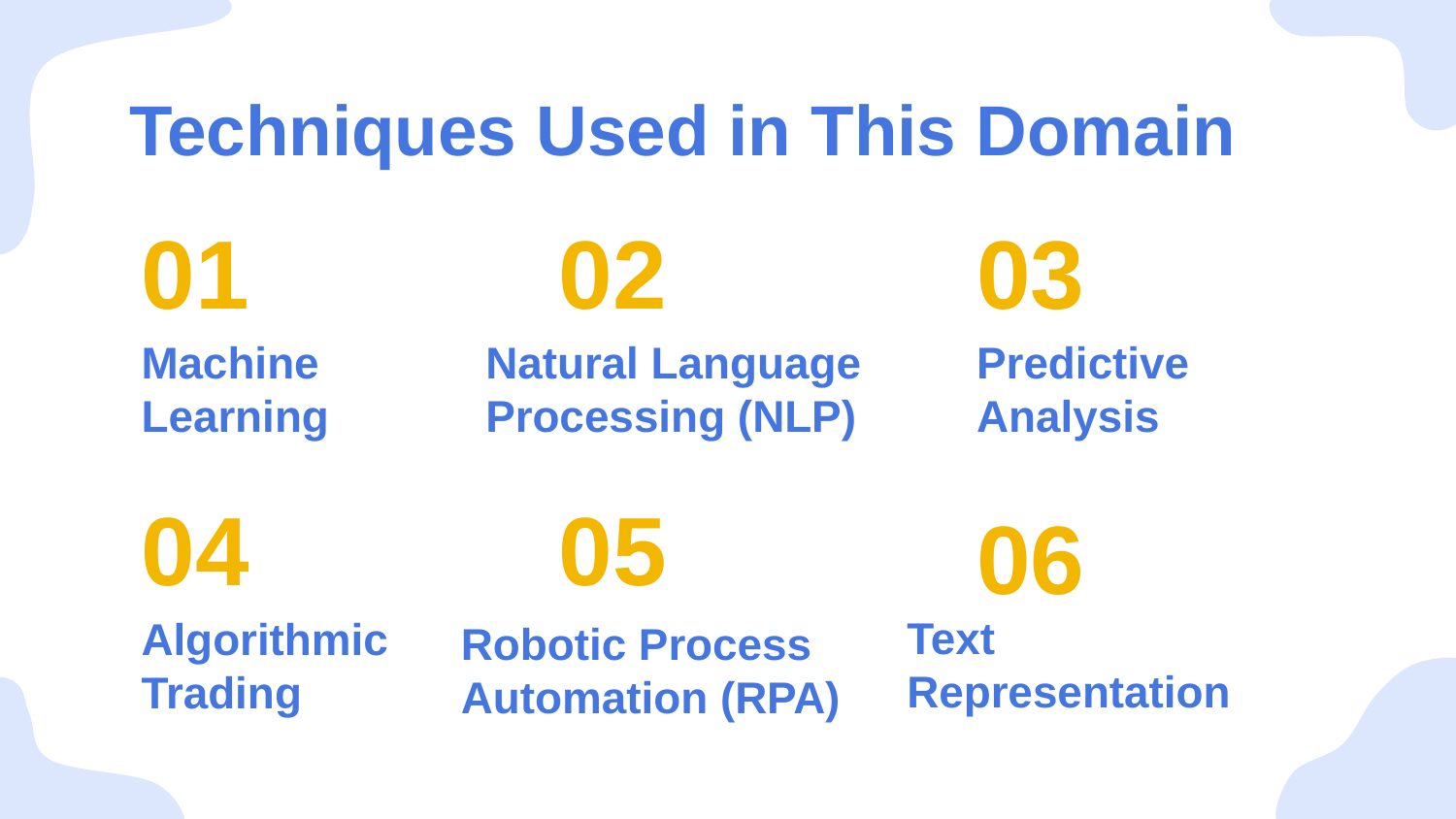

# Techniques Used in This Domain
01
02
03
Machine Learning
Natural Language Processing (NLP)
Predictive Analysis
04
05
06
Text Representation
Algorithmic Trading
Robotic Process Automation (RPA)